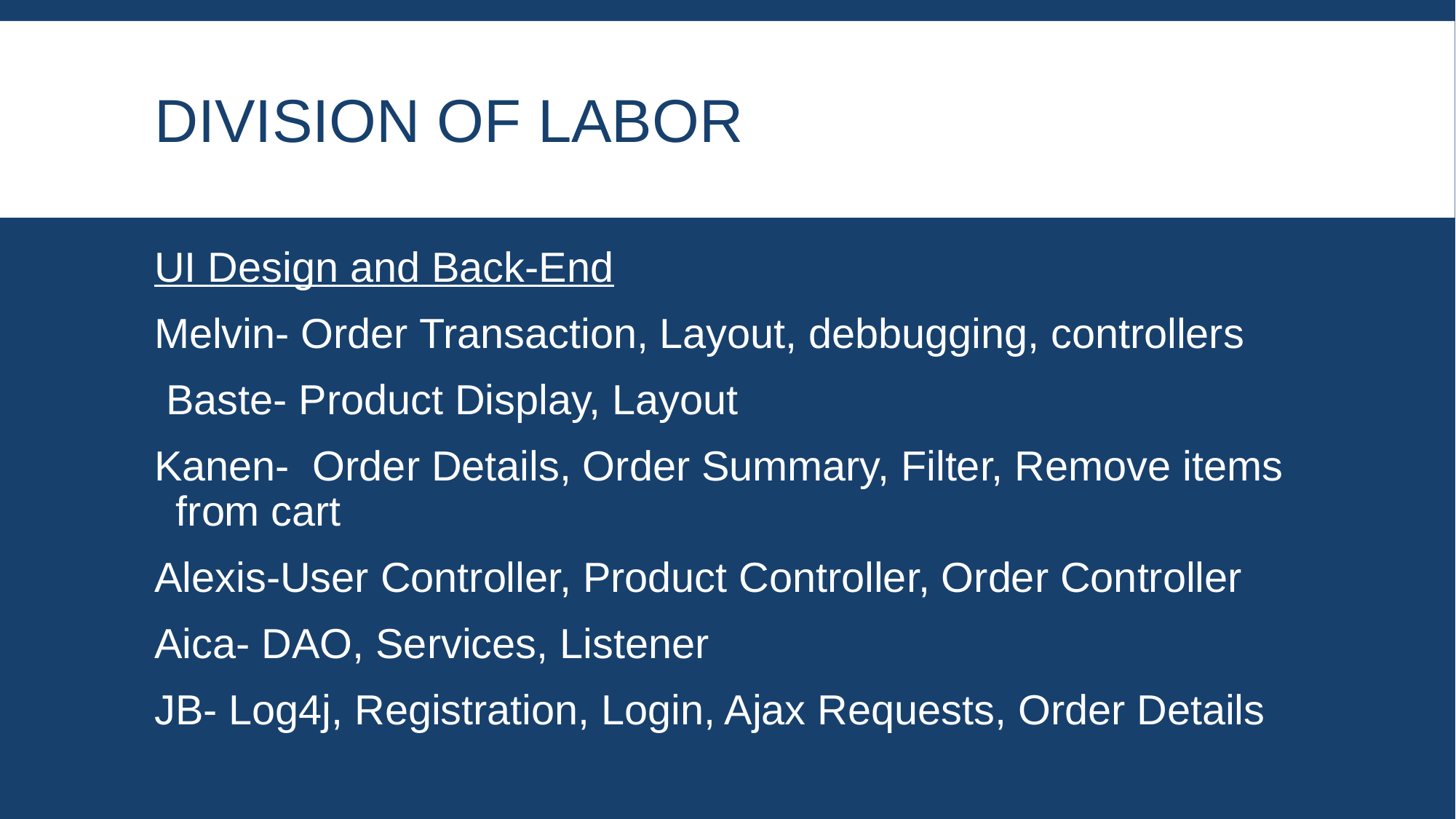

# Division of Labor
UI Design and Back-End
Melvin- Order Transaction, Layout, debbugging, controllers
 Baste- Product Display, Layout
Kanen-  Order Details, Order Summary, Filter, Remove items from cart
Alexis-User Controller, Product Controller, Order Controller
Aica- DAO, Services, Listener
JB- Log4j, Registration, Login, Ajax Requests, Order Details